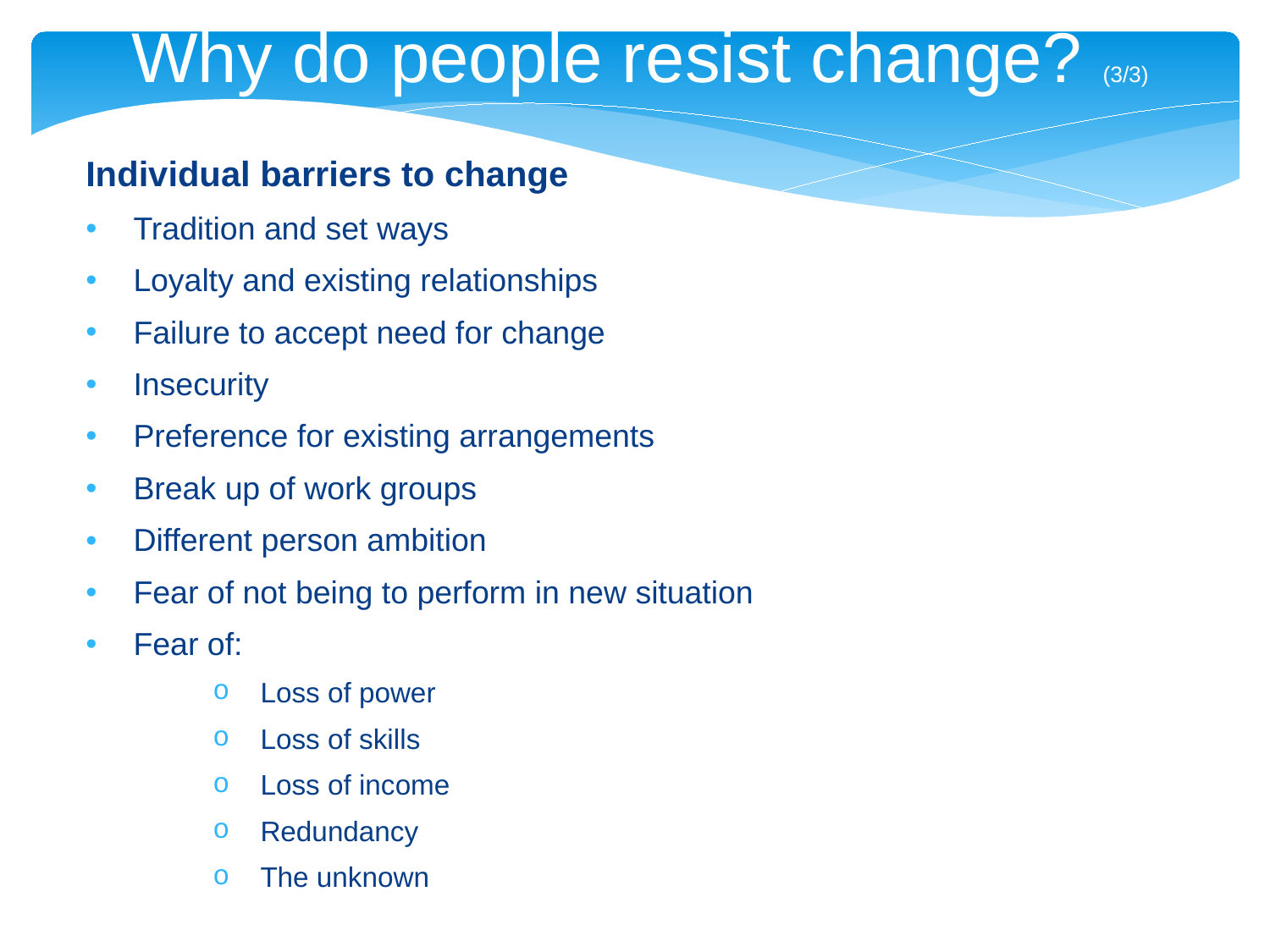

Why do people resist change? (3/3)
Individual barriers to change
Tradition and set ways
Loyalty and existing relationships
Failure to accept need for change
Insecurity
Preference for existing arrangements
Break up of work groups
Different person ambition
Fear of not being to perform in new situation
Fear of:
Loss of power
Loss of skills
Loss of income
Redundancy
The unknown